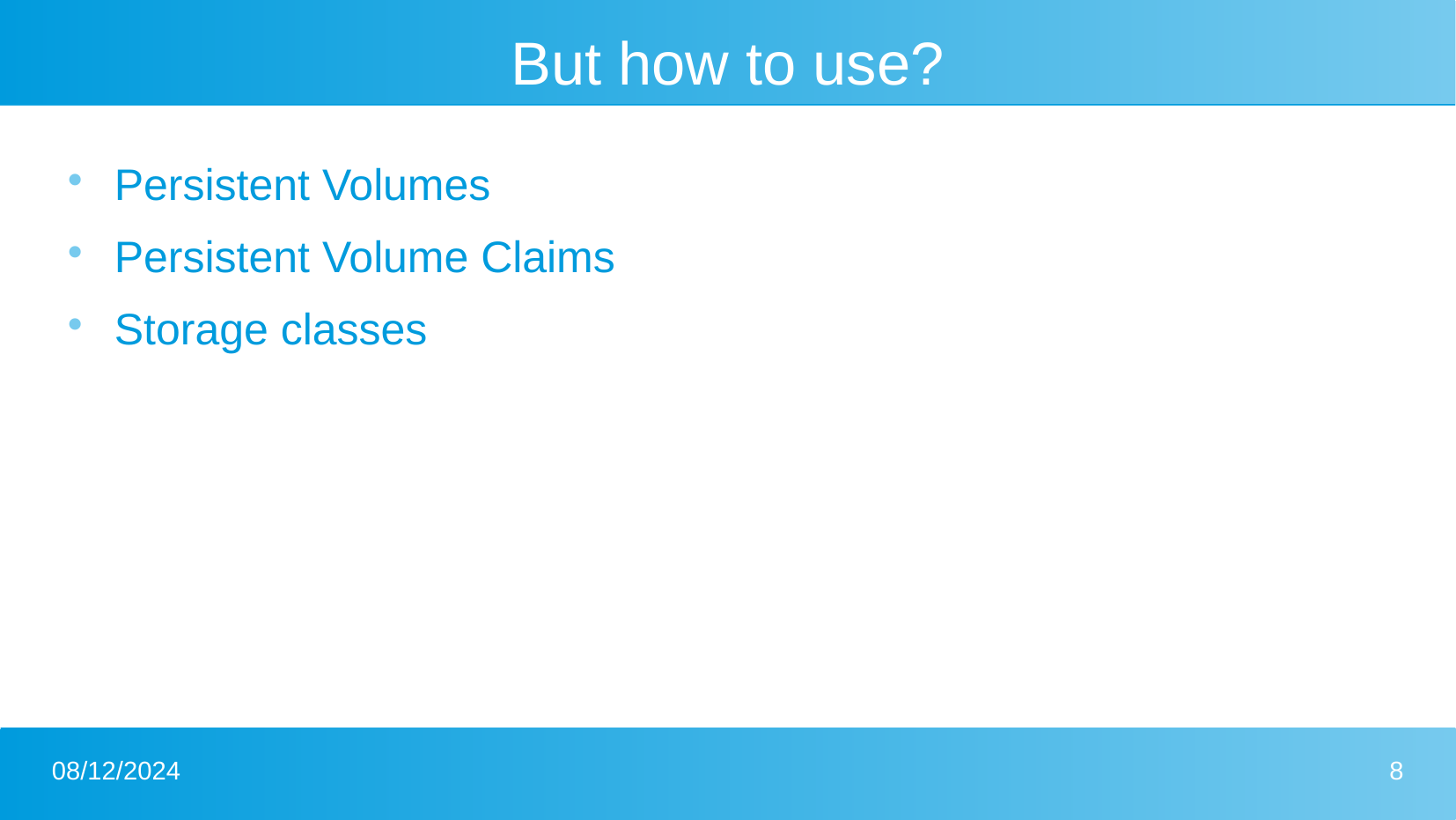

# But how to use?
Persistent Volumes
Persistent Volume Claims
Storage classes
08/12/2024
8